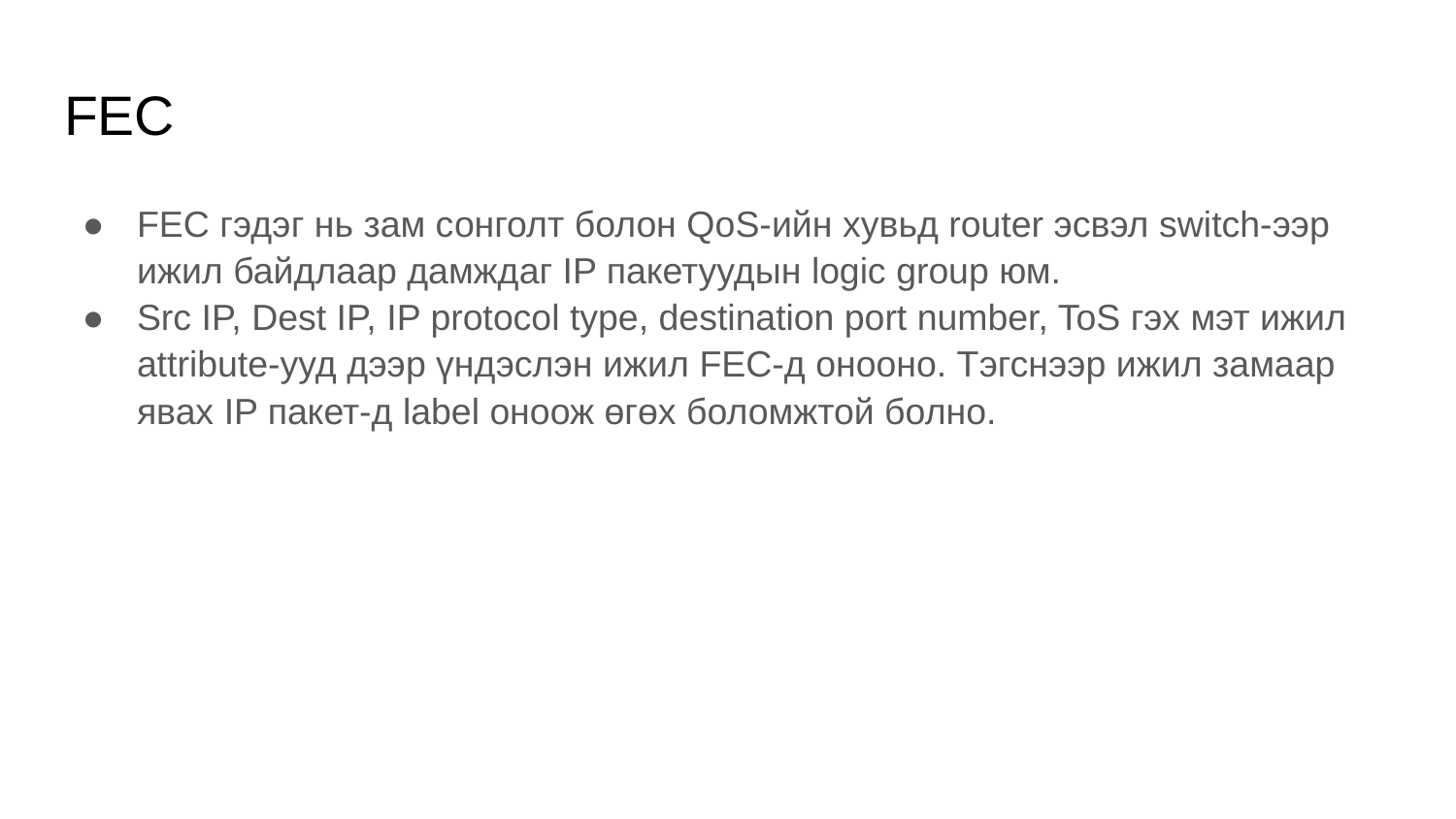

# FEC
FEC гэдэг нь зам сонголт болон QoS-ийн хувьд router эсвэл switch-ээр ижил байдлаар дамждаг IP пакетуудын logic group юм.
Src IP, Dest IP, IP protocol type, destination port number, ToS гэх мэт ижил attribute-ууд дээр үндэслэн ижил FEC-д онооно. Тэгснээр ижил замаар явах IP пакет-д label оноож өгөх боломжтой болно.